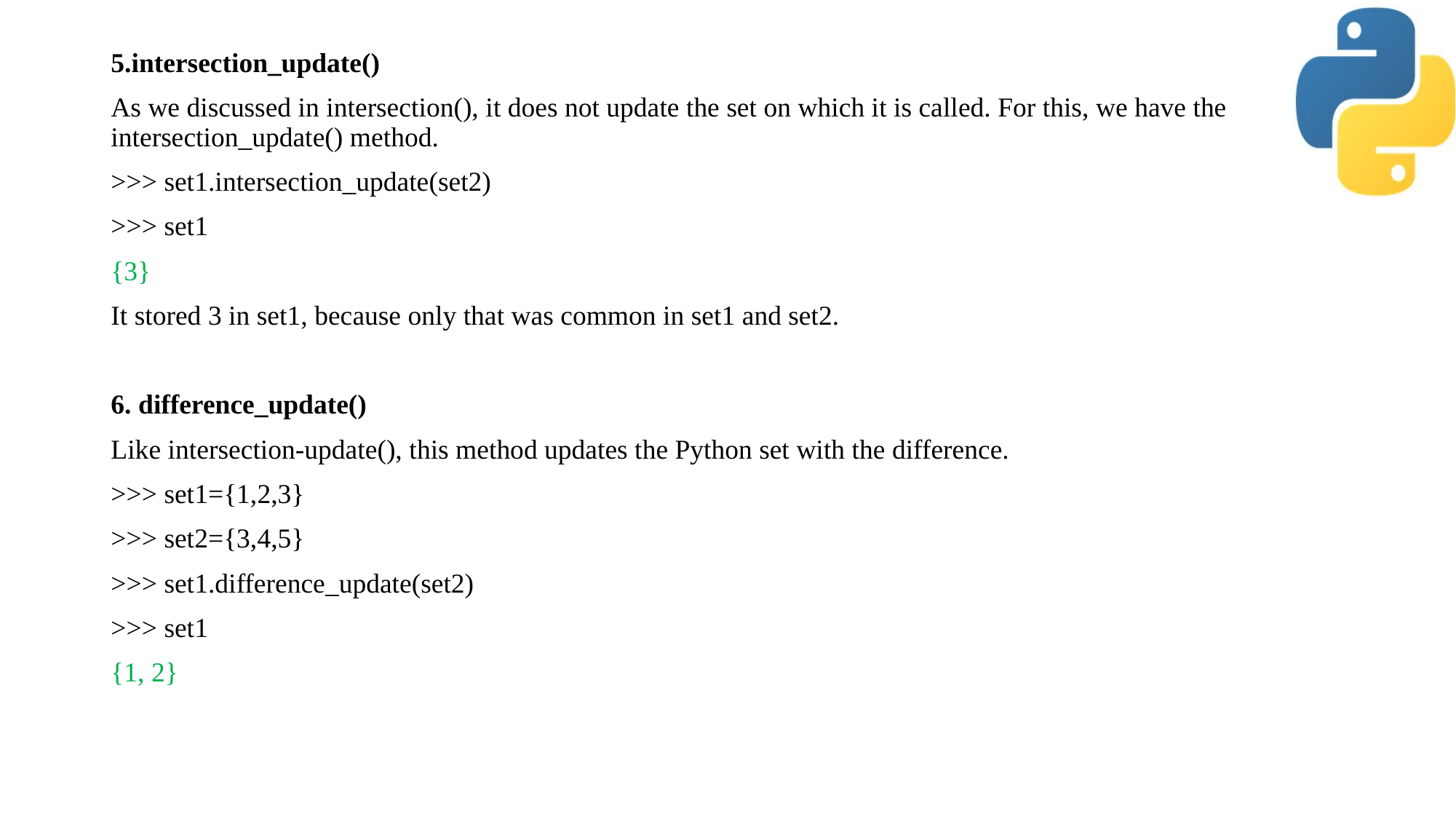

5.intersection_update()
As we discussed in intersection(), it does not update the set on which it is called. For this, we have the intersection_update() method.
>>> set1.intersection_update(set2)
>>> set1
{3}
It stored 3 in set1, because only that was common in set1 and set2.

6. difference_update()
Like intersection-update(), this method updates the Python set with the difference.
>>> set1={1,2,3}
>>> set2={3,4,5}
>>> set1.difference_update(set2)
>>> set1
{1, 2}